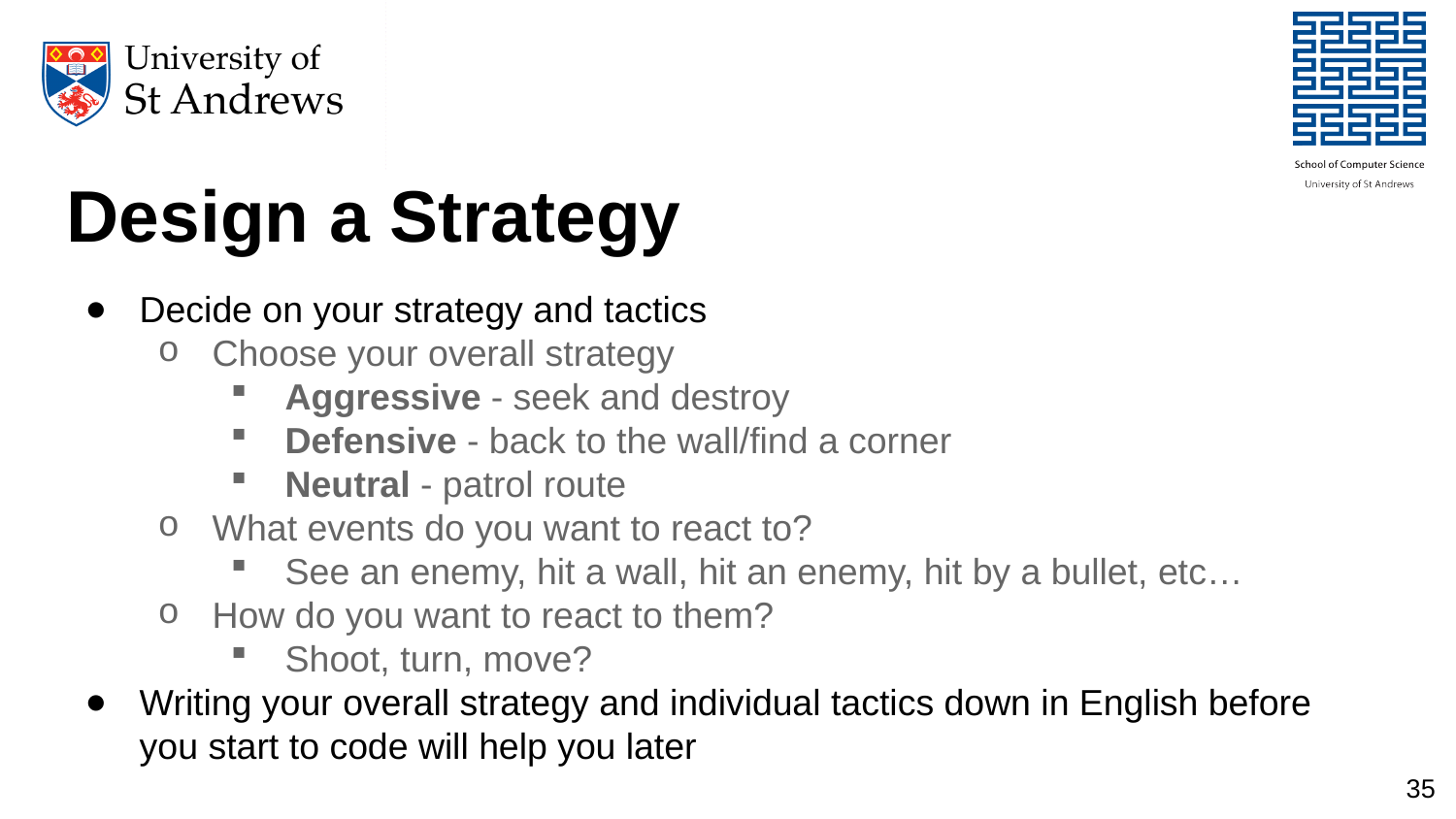

# Design a Strategy
Decide on your strategy and tactics
Choose your overall strategy
Aggressive - seek and destroy
Defensive - back to the wall/find a corner
Neutral - patrol route
What events do you want to react to?
See an enemy, hit a wall, hit an enemy, hit by a bullet, etc…
How do you want to react to them?
Shoot, turn, move?
Writing your overall strategy and individual tactics down in English before you start to code will help you later
35